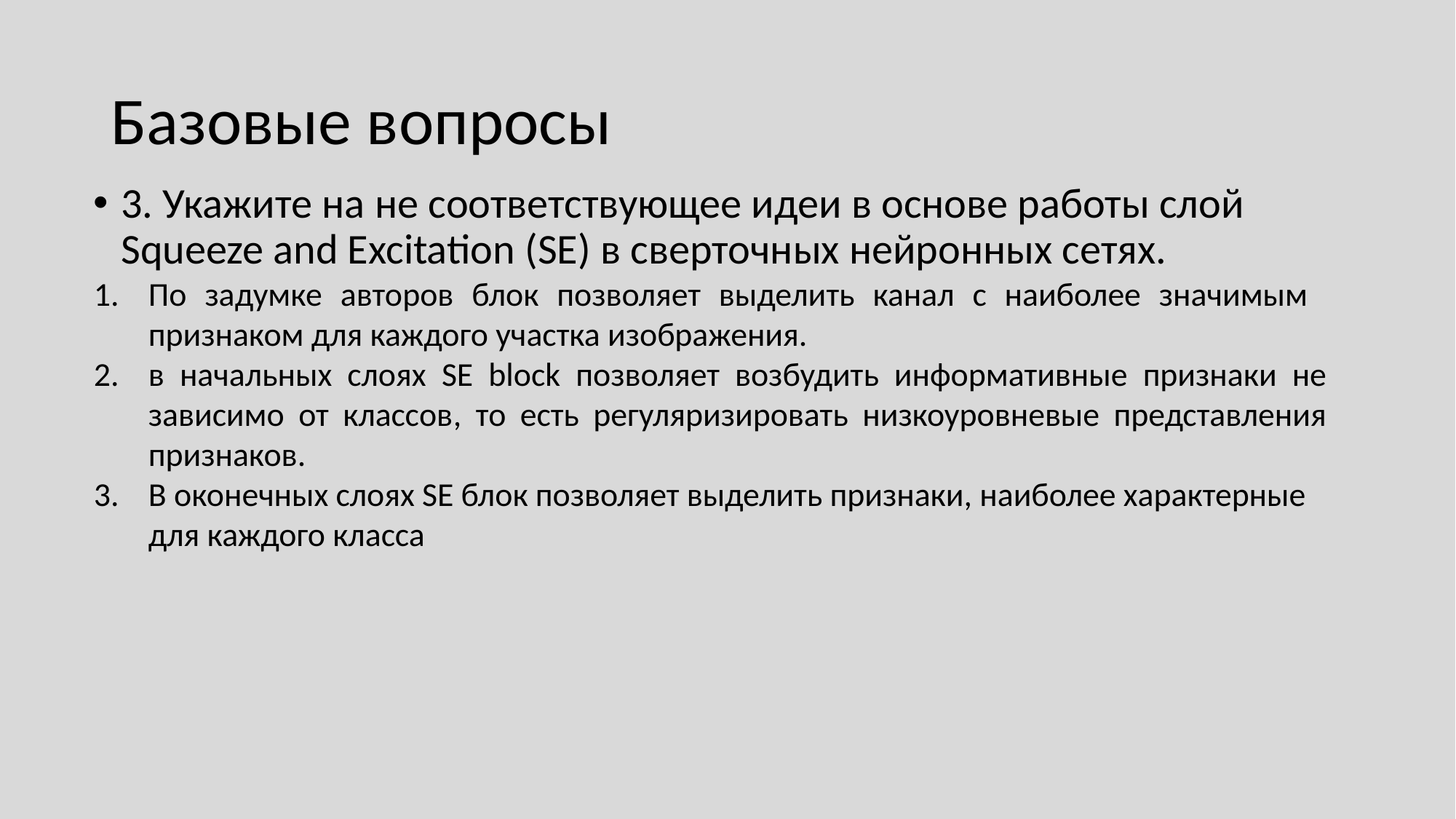

# Базовые вопросы
3. Укажите на не соответствующее идеи в основе работы слой Squeeze and Excitation (SE) в сверточных нейронных сетях.
По задумке авторов блок позволяет выделить канал с наиболее значимым  признаком для каждого участка изображения.
в начальных слоях SE block позволяет возбудить информативные признаки не зависимо от классов, то есть регуляризировать низкоуровневые представления признаков.
В оконечных слоях SE блок позволяет выделить признаки, наиболее характерные для каждого класса